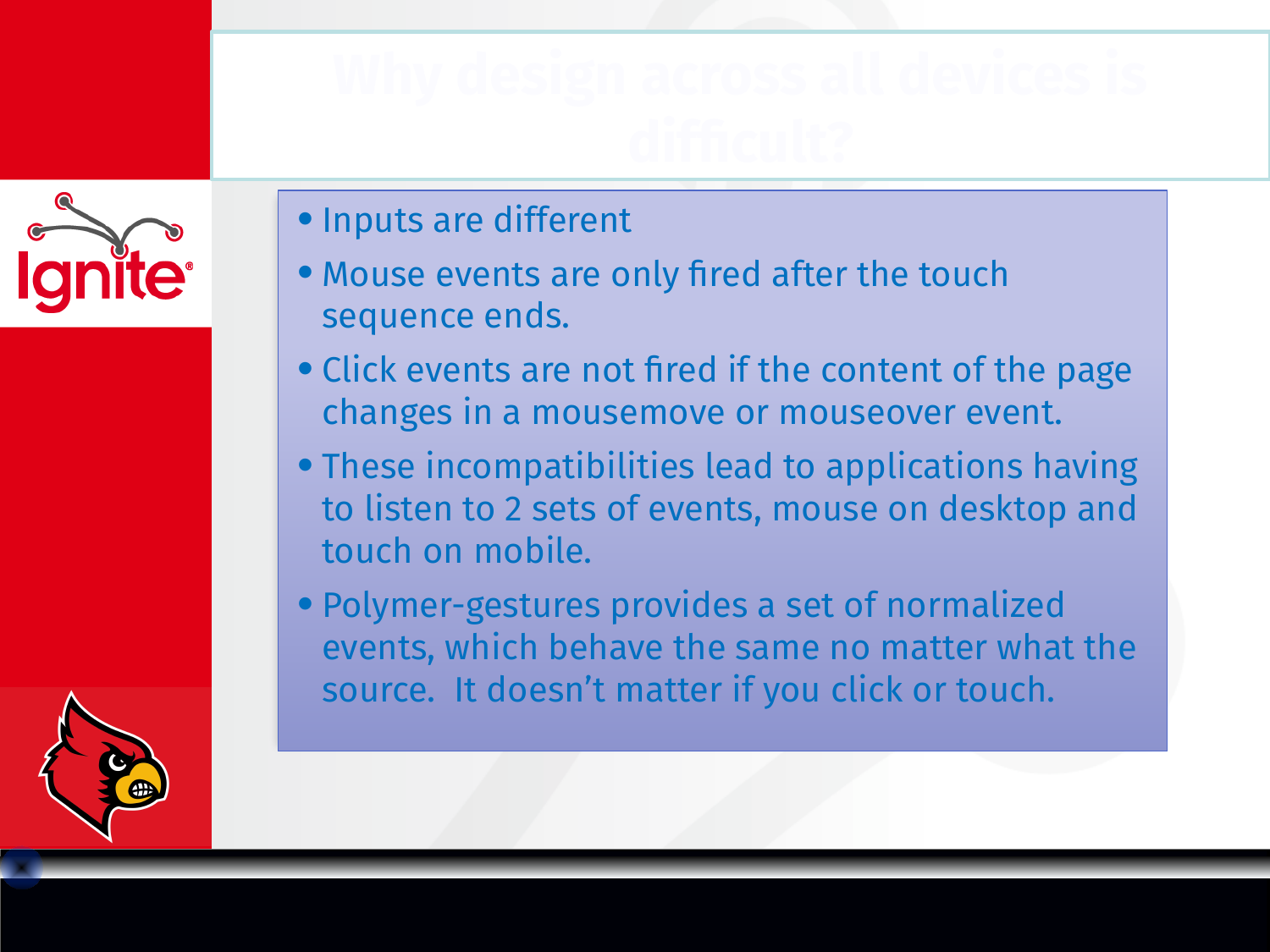

Why design across all devices is difficult?
Inputs are different
Mouse events are only fired after the touch sequence ends.
Click events are not fired if the content of the page changes in a mousemove or mouseover event.
These incompatibilities lead to applications having to listen to 2 sets of events, mouse on desktop and touch on mobile.
Polymer-gestures provides a set of normalized events, which behave the same no matter what the source.  It doesn’t matter if you click or touch.